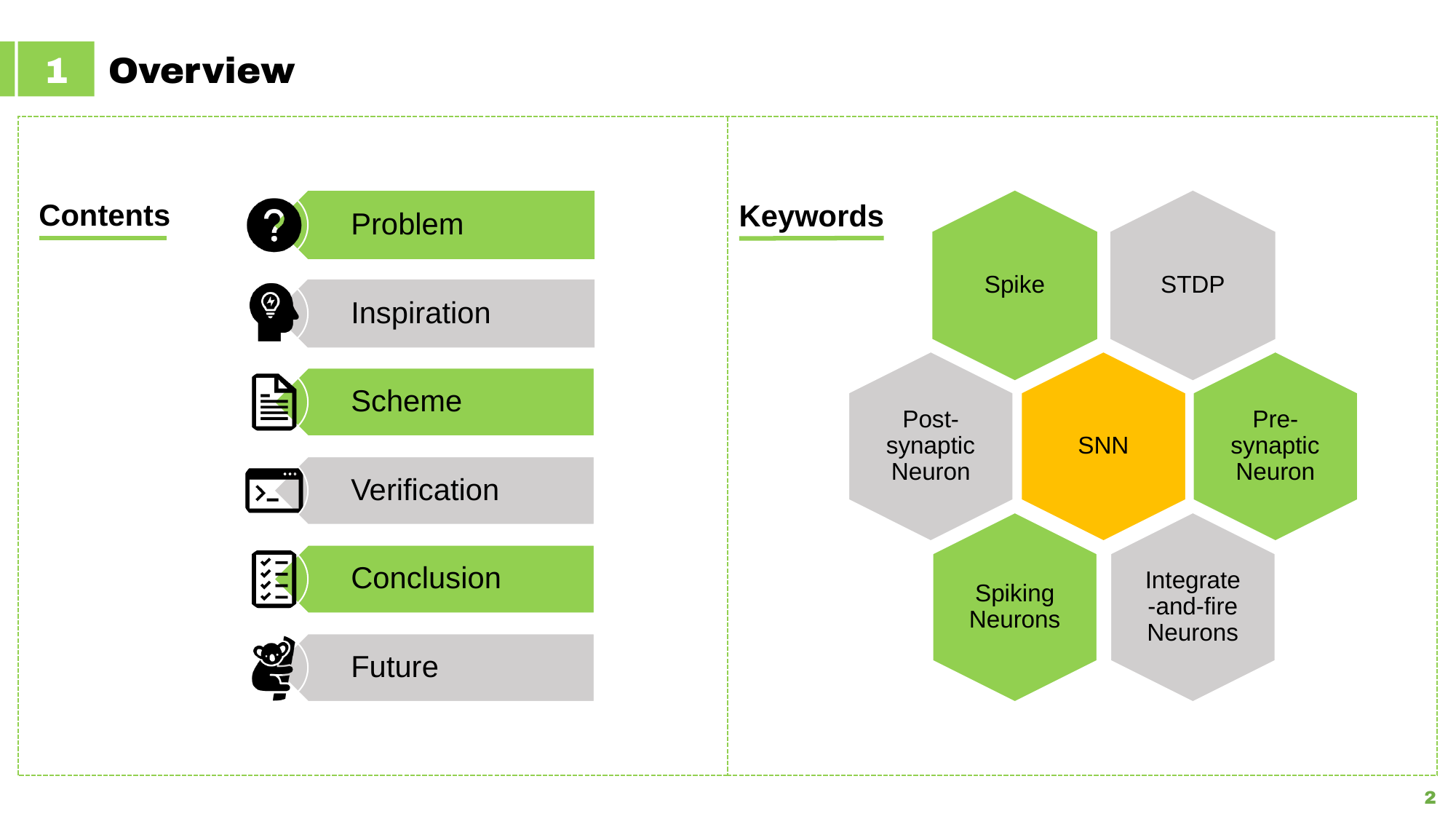

1
Overview

Contents
Problem
Inspiration
Scheme
Verification
Conclusion
Future
STDP
Spike
SNN
Post-synaptic Neuron
Integrate-and-fire Neurons
Spiking Neurons

Pre-synaptic Neuron
Keywords
2